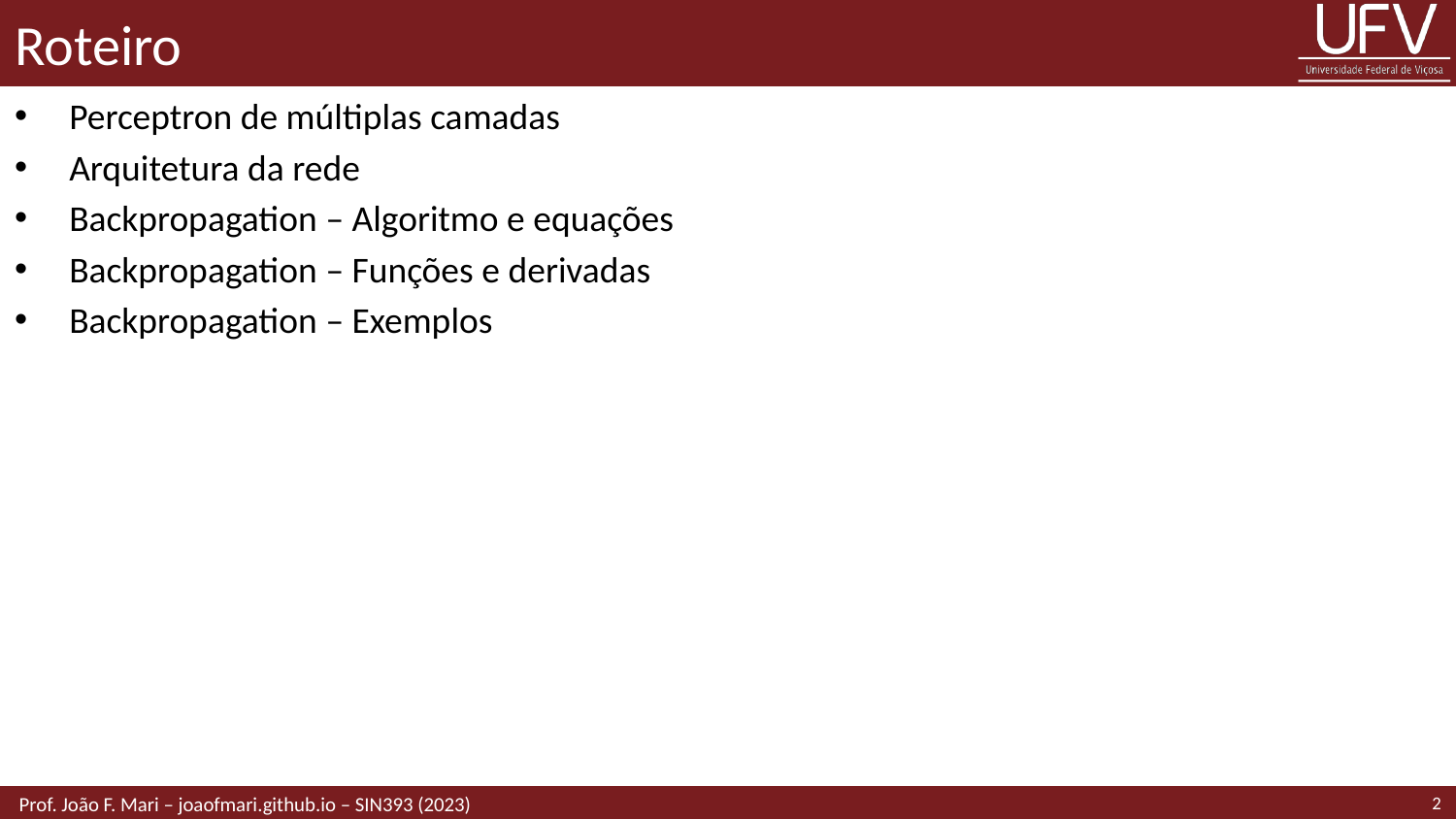

# Roteiro
Perceptron de múltiplas camadas
Arquitetura da rede
Backpropagation – Algoritmo e equações
Backpropagation – Funções e derivadas
Backpropagation – Exemplos
2
 Prof. João F. Mari – joaofmari.github.io – SIN393 (2023)